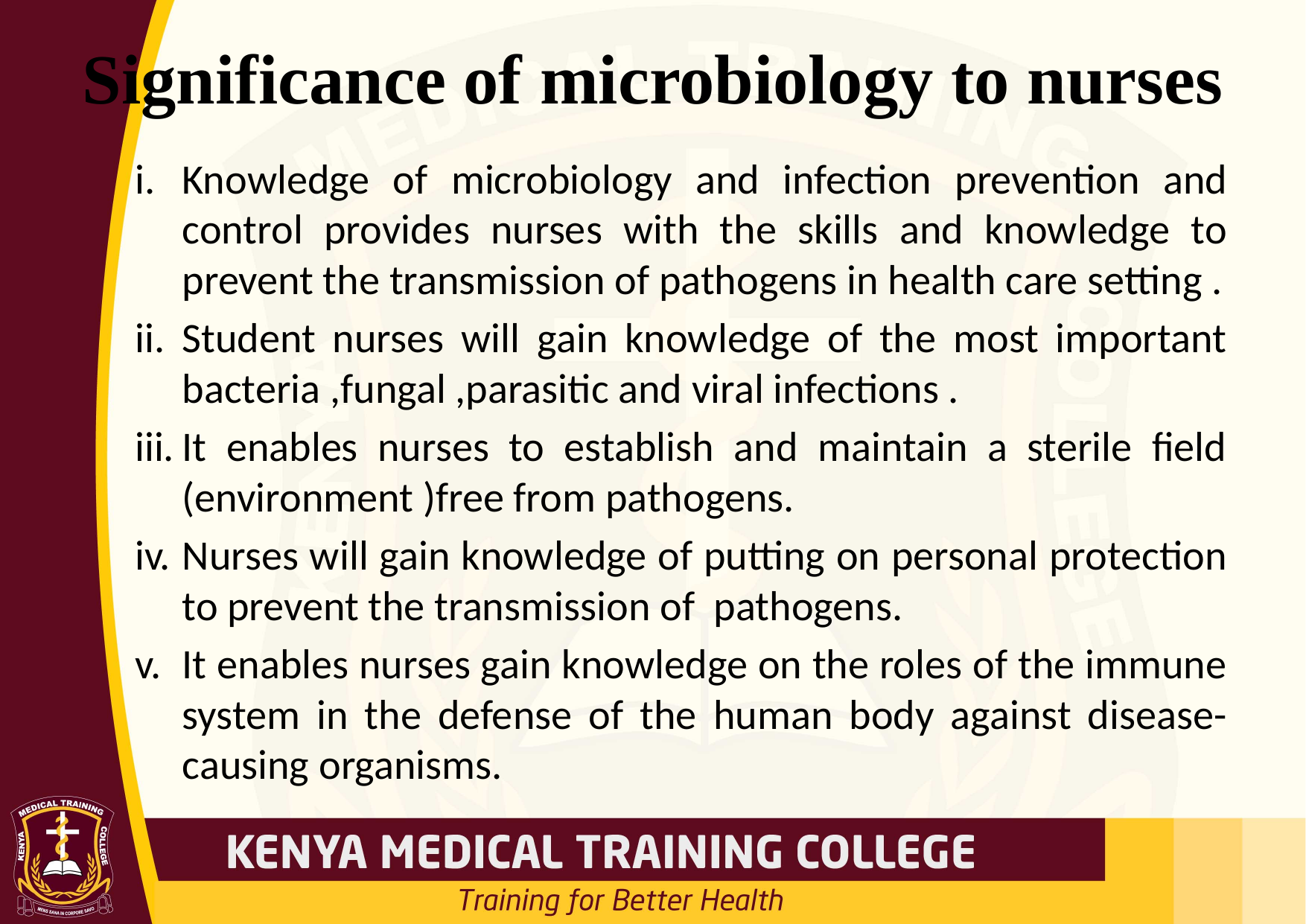

# Significance of microbiology to nurses
Knowledge of microbiology and infection prevention and control provides nurses with the skills and knowledge to prevent the transmission of pathogens in health care setting .
Student nurses will gain knowledge of the most important bacteria ,fungal ,parasitic and viral infections .
It enables nurses to establish and maintain a sterile field (environment )free from pathogens.
Nurses will gain knowledge of putting on personal protection to prevent the transmission of  pathogens.
It enables nurses gain knowledge on the roles of the immune system in the defense of the human body against disease-causing organisms.